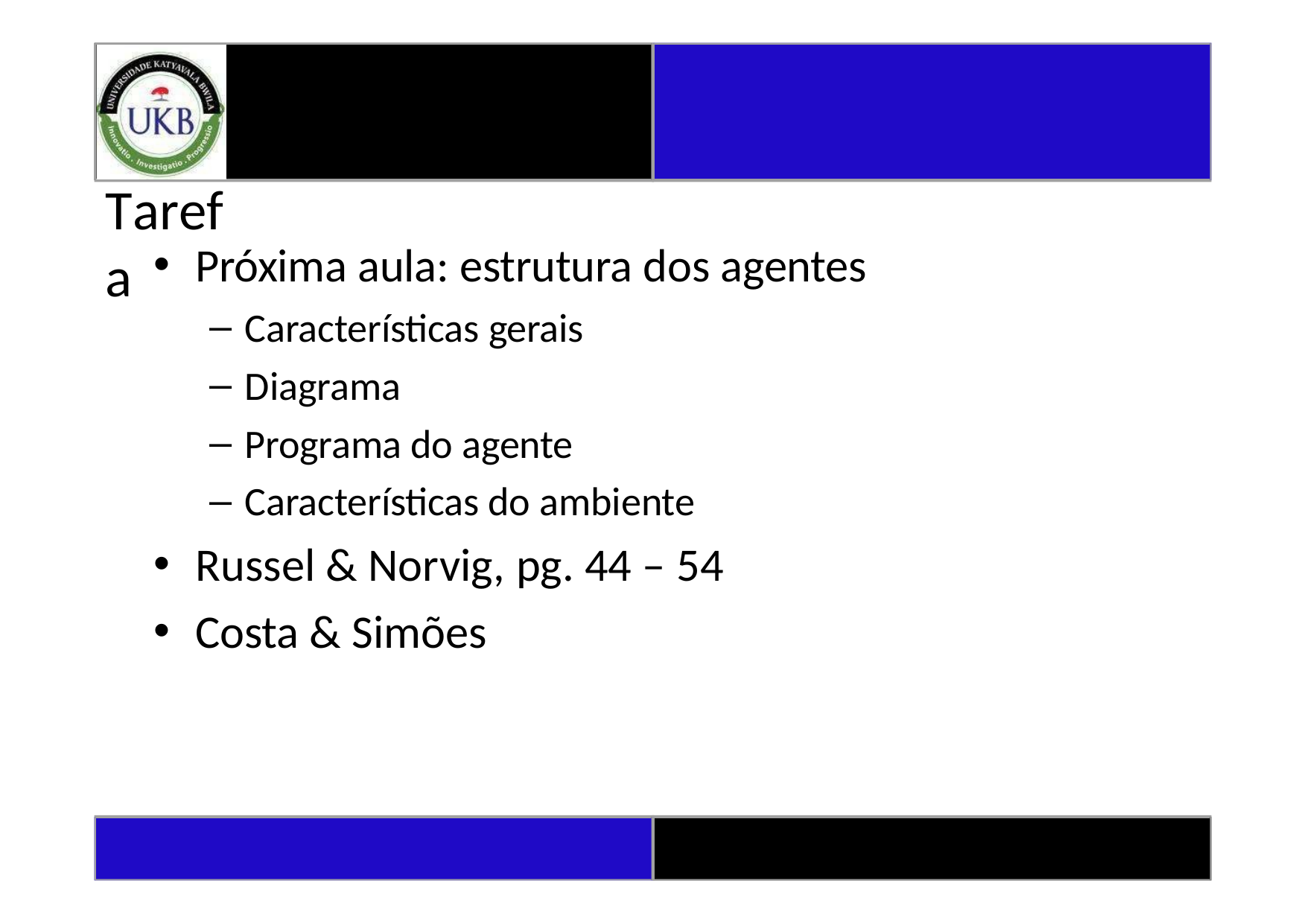

# Tarefa
Próxima aula: estrutura dos agentes
Características gerais
Diagrama
Programa do agente
Características do ambiente
Russel & Norvig, pg. 44 – 54
Costa & Simões